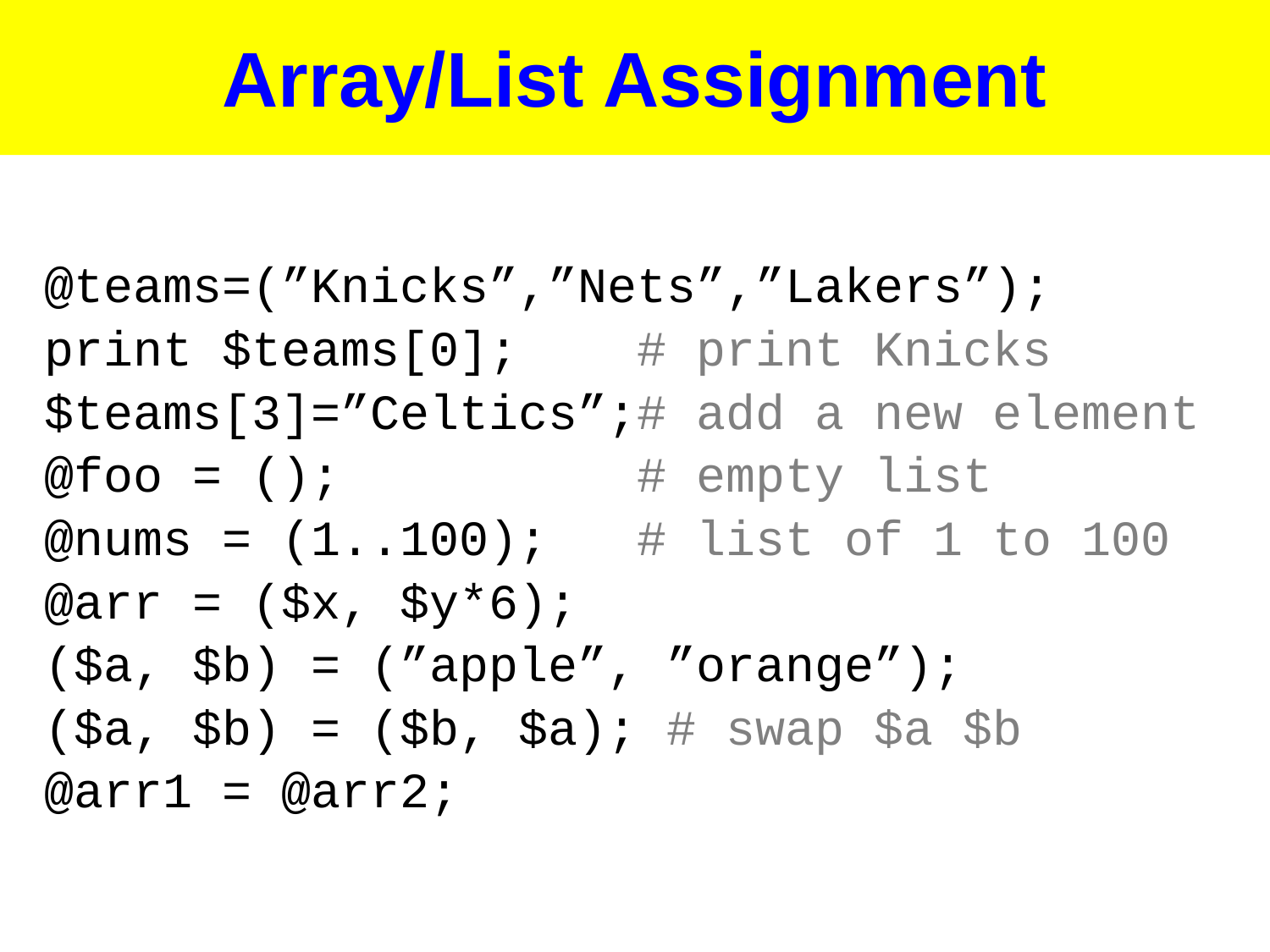

# Array/List Assignment
@teams=(”Knicks”,”Nets”,”Lakers”);
print $teams[0];    # print Knicks
$teams[3]=”Celtics”;# add a new element
@foo = ();          # empty list
@nums = (1..100);   # list of 1 to 100
@arr = ($x, $y*6);
($a, $b) = (”apple”, ”orange”);
($a, $b) = ($b, $a); # swap $a $b
@arr1 = @arr2;